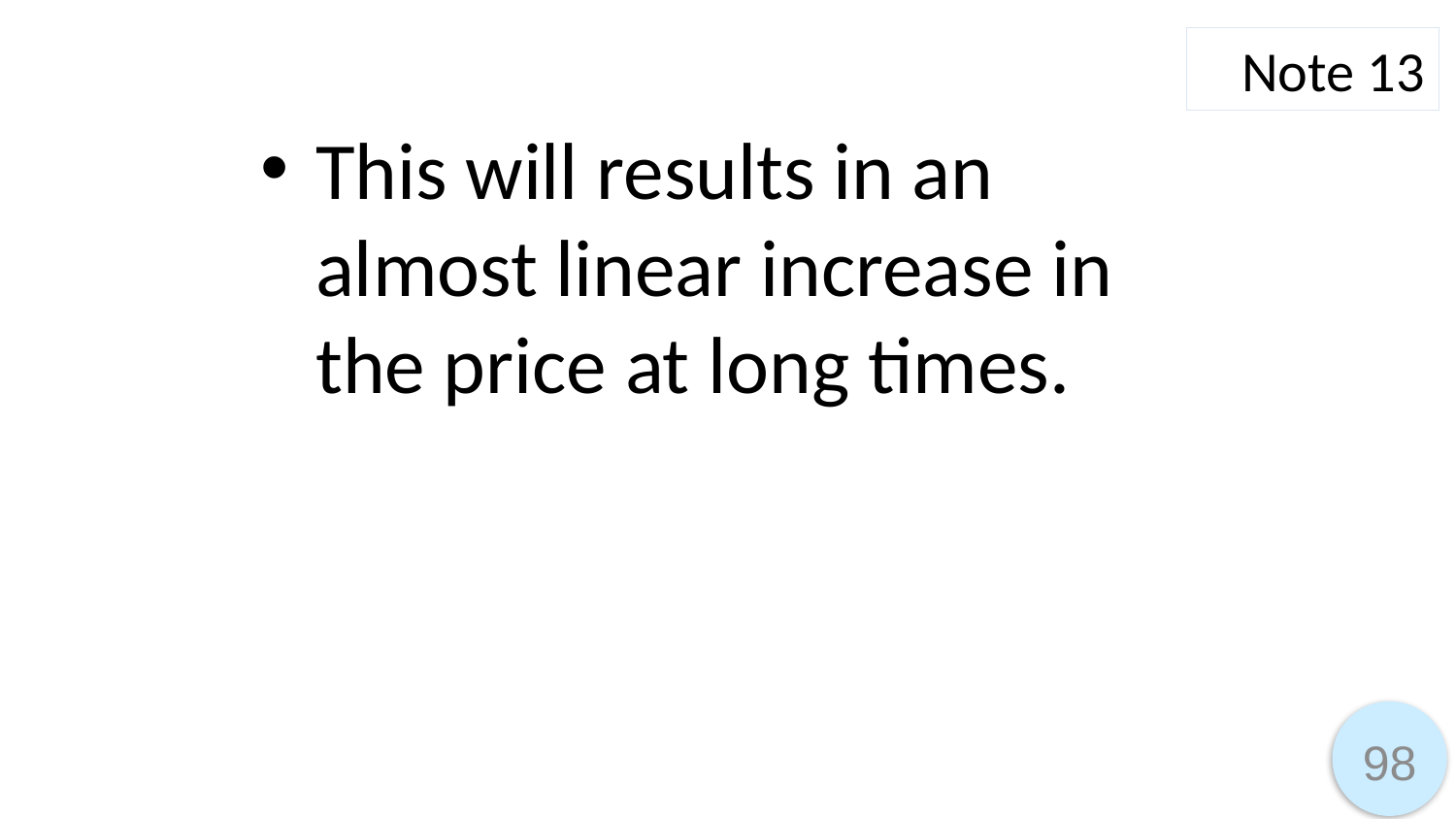

Note 13
This will results in an almost linear increase in the price at long times.
98